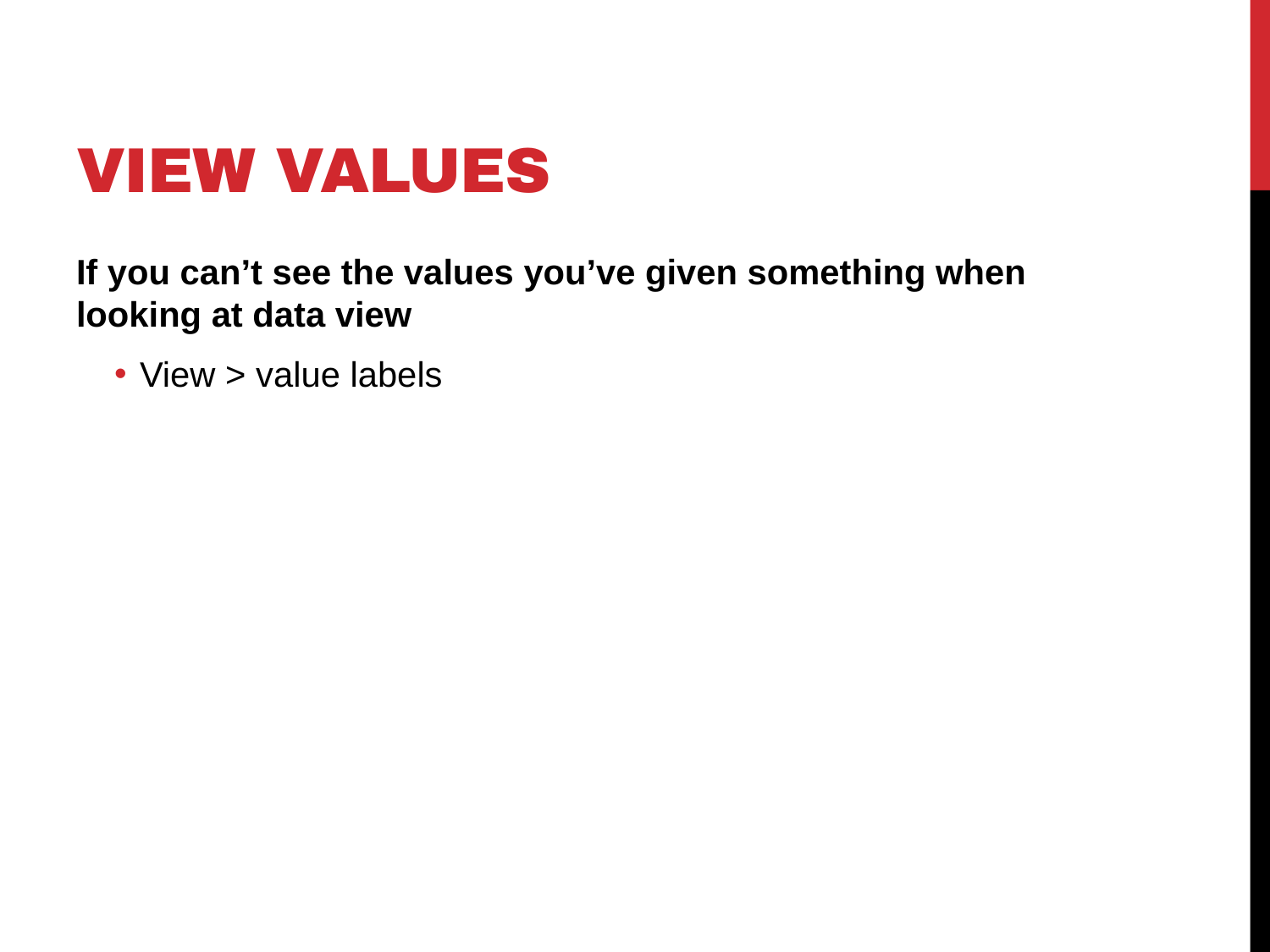

# View values
If you can’t see the values you’ve given something when looking at data view
View > value labels